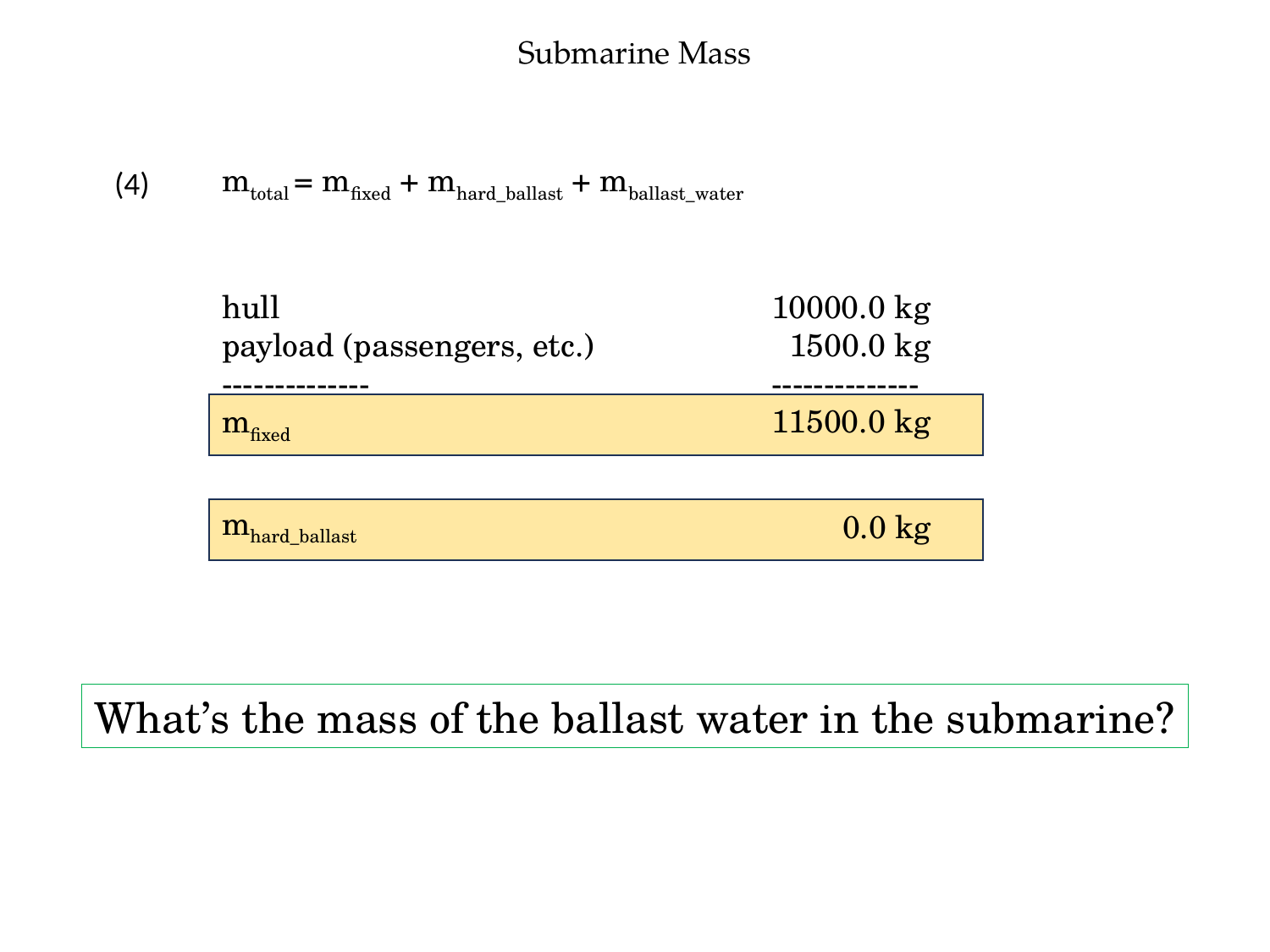

Submarine Mass
mtotal = mfixed + mhard_ballast + mballast_water
(4)
10000.0 kg
  1500.0 kg
--------------
11500.0 kg
hull
payload (passengers, etc.)
--------------
mfixed

mhard_ballast

        0.0 kg
What’s the mass of the ballast water in the submarine?